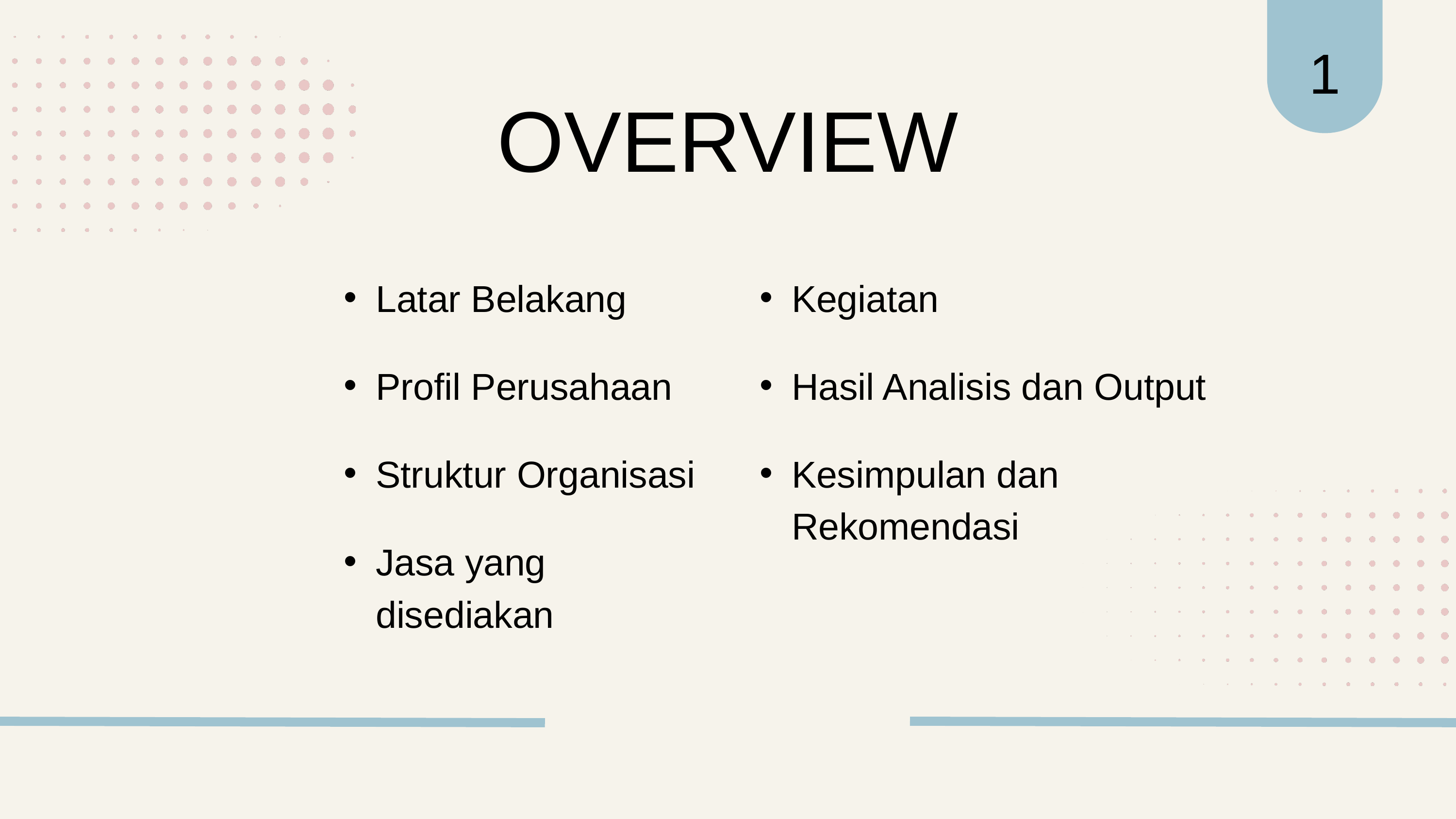

1

OVERVIEW
Latar Belakang
Kegiatan
Profil Perusahaan
Hasil Analisis dan Output
Struktur Organisasi
Kesimpulan dan Rekomendasi

Jasa yang disediakan